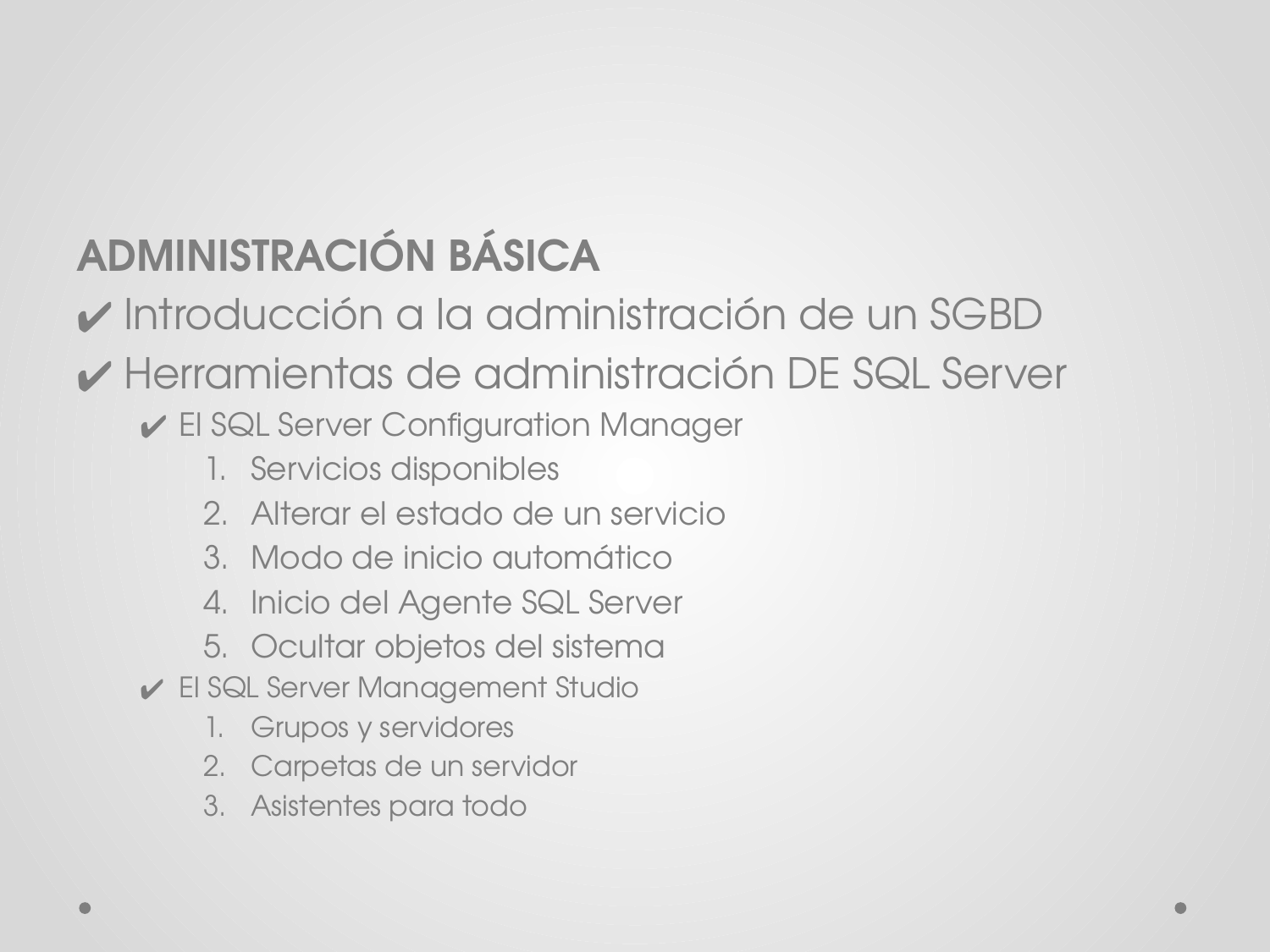

#
ADMINISTRACIÓN BÁSICA
Introducción a la administración de un SGBD
Herramientas de administración DE SQL Server
El SQL Server Configuration Manager
Servicios disponibles
Alterar el estado de un servicio
Modo de inicio automático
Inicio del Agente SQL Server
Ocultar objetos del sistema
El SQL Server Management Studio
Grupos y servidores
Carpetas de un servidor
Asistentes para todo